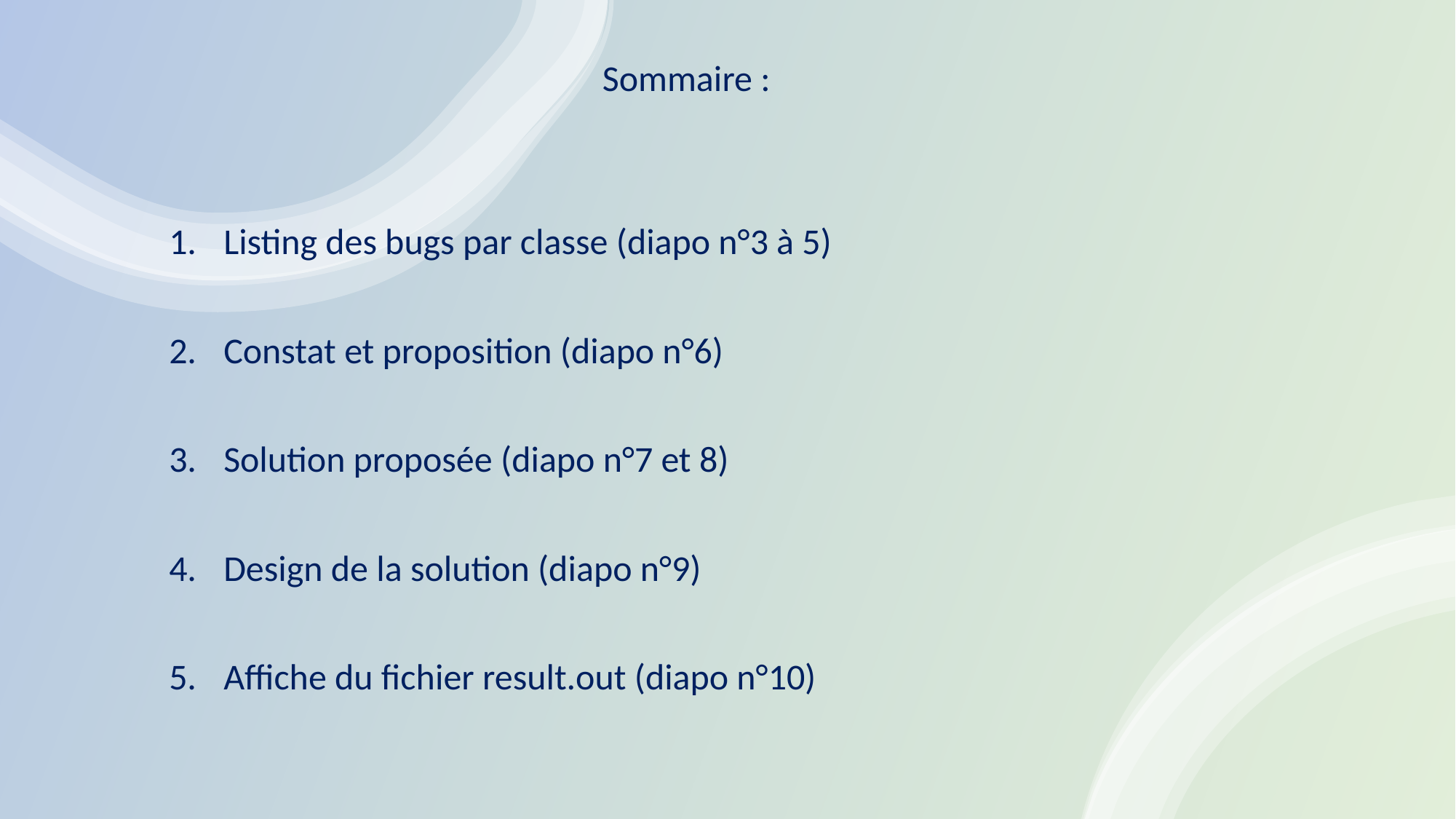

Sommaire :

Listing des bugs par classe (diapo n°3 à 5)

Constat et proposition (diapo n°6)

Solution proposée (diapo n°7 et 8)

Design de la solution (diapo n°9)

Affiche du fichier result.out (diapo n°10)